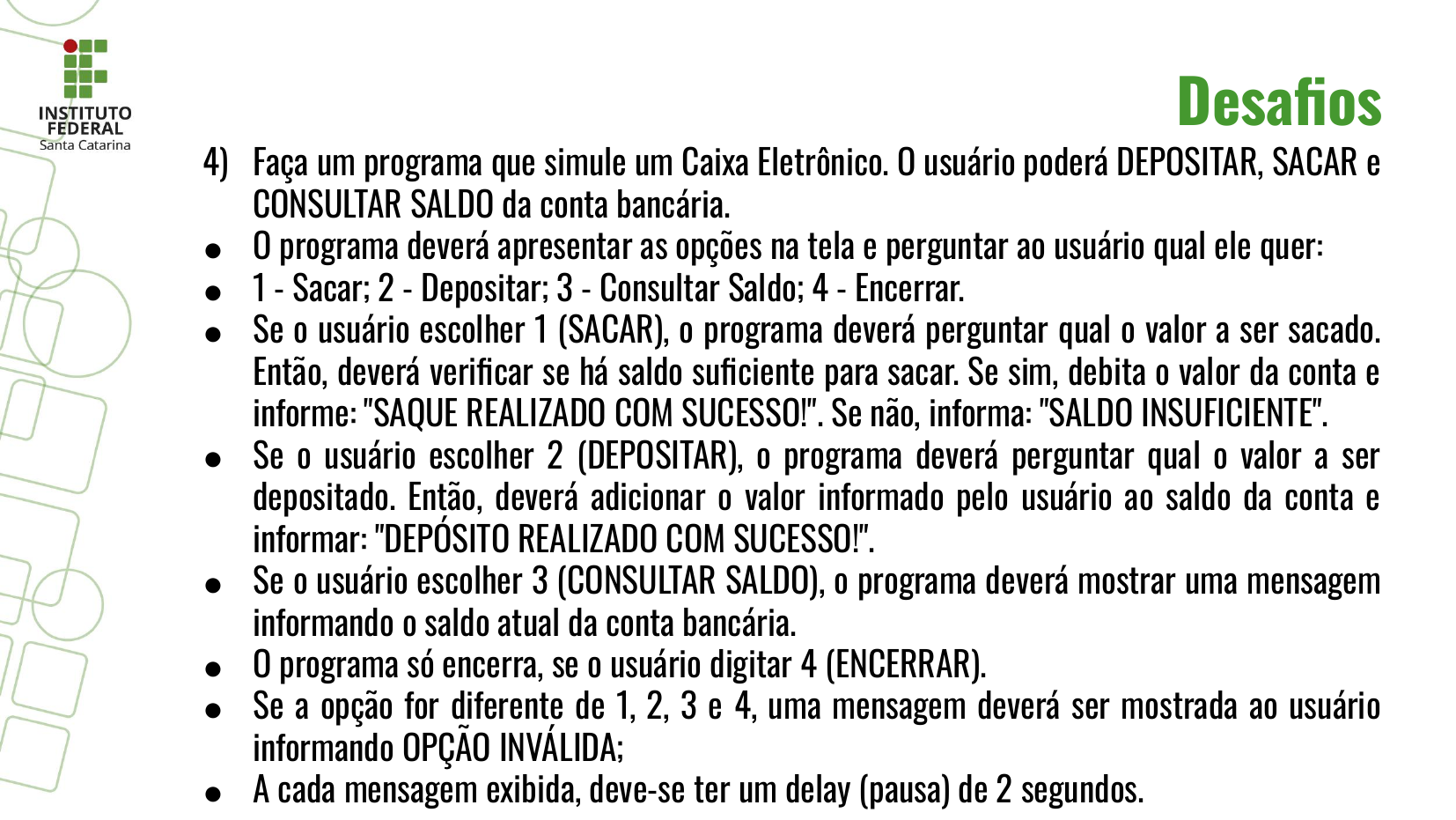

Desafios
Faça um programa que simule um Caixa Eletrônico. O usuário poderá DEPOSITAR, SACAR e CONSULTAR SALDO da conta bancária.
O programa deverá apresentar as opções na tela e perguntar ao usuário qual ele quer:
1 - Sacar; 2 - Depositar; 3 - Consultar Saldo; 4 - Encerrar.
Se o usuário escolher 1 (SACAR), o programa deverá perguntar qual o valor a ser sacado. Então, deverá verificar se há saldo suficiente para sacar. Se sim, debita o valor da conta e informe: "SAQUE REALIZADO COM SUCESSO!". Se não, informa: "SALDO INSUFICIENTE".
Se o usuário escolher 2 (DEPOSITAR), o programa deverá perguntar qual o valor a ser depositado. Então, deverá adicionar o valor informado pelo usuário ao saldo da conta e informar: "DEPÓSITO REALIZADO COM SUCESSO!".
Se o usuário escolher 3 (CONSULTAR SALDO), o programa deverá mostrar uma mensagem informando o saldo atual da conta bancária.
O programa só encerra, se o usuário digitar 4 (ENCERRAR).
Se a opção for diferente de 1, 2, 3 e 4, uma mensagem deverá ser mostrada ao usuário informando OPÇÃO INVÁLIDA;
A cada mensagem exibida, deve-se ter um delay (pausa) de 2 segundos.